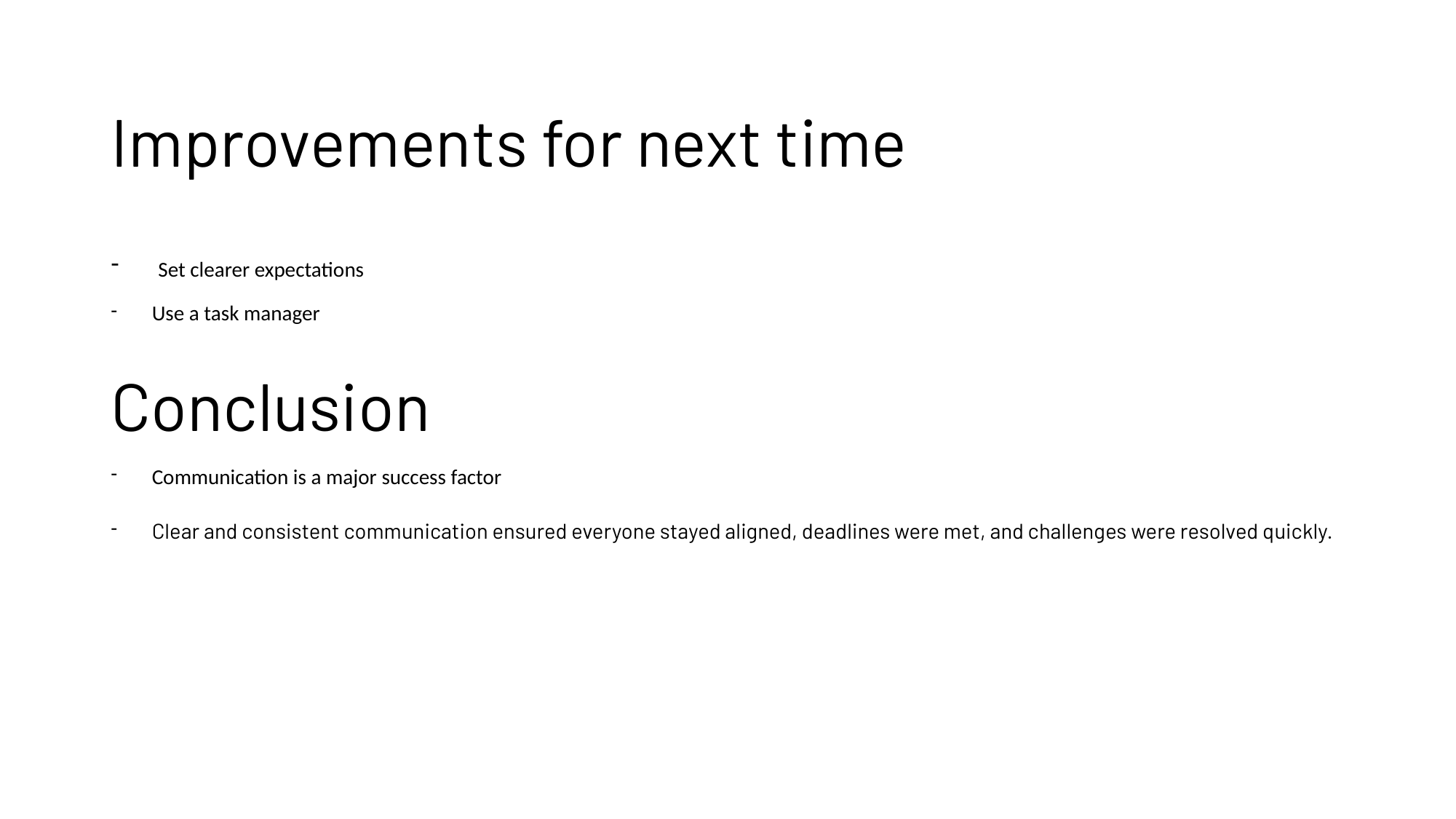

# Improvements for next time
 Set clearer expectations
Use a task manager

Communication is a major success factor
Clear and consistent communication ensured everyone stayed aligned, deadlines were met, and challenges were resolved quickly.
Conclusion